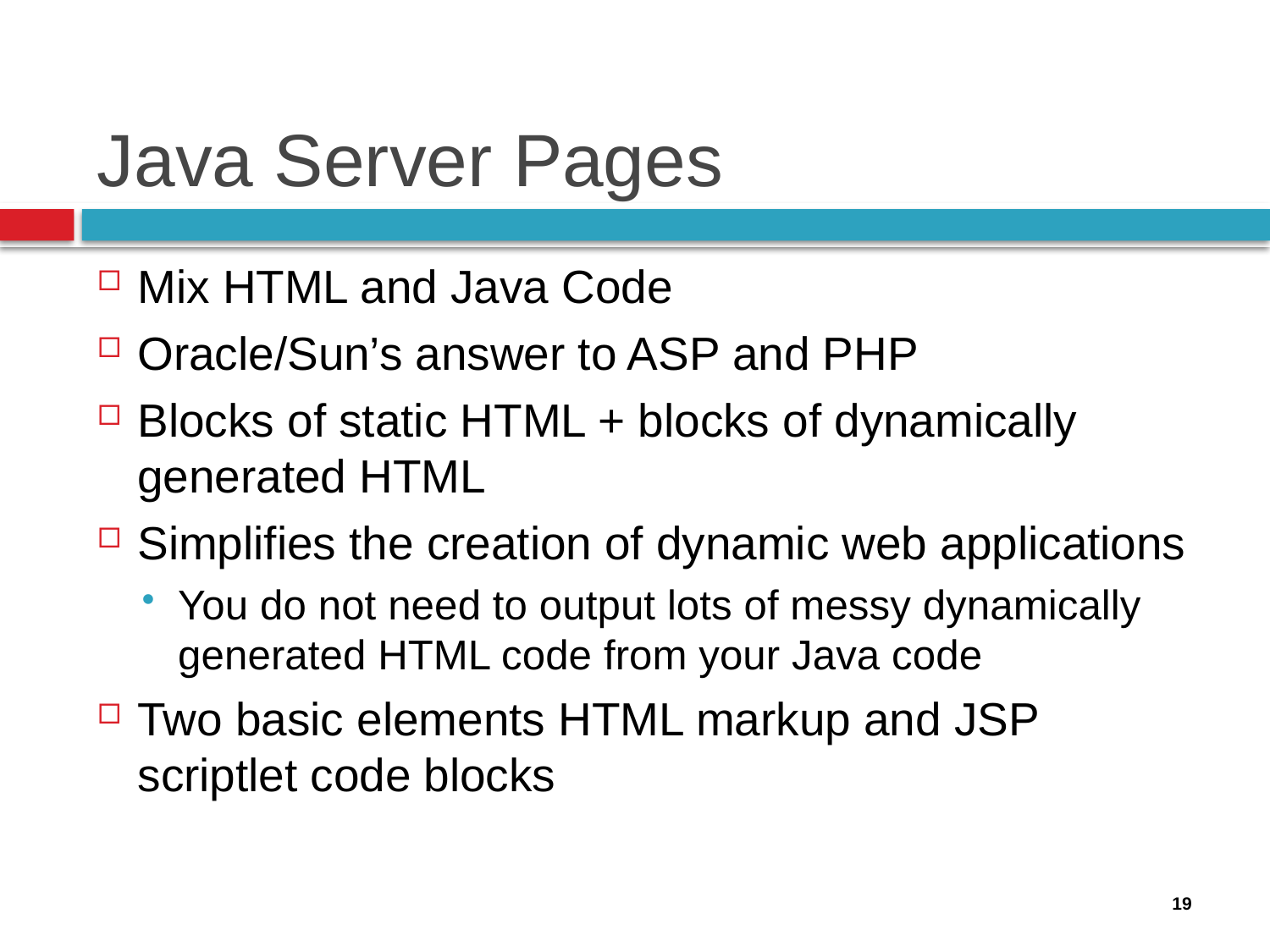

# Java Server Pages
Mix HTML and Java Code
Oracle/Sun’s answer to ASP and PHP
Blocks of static HTML + blocks of dynamically generated HTML
Simplifies the creation of dynamic web applications
You do not need to output lots of messy dynamically generated HTML code from your Java code
Two basic elements HTML markup and JSP scriptlet code blocks